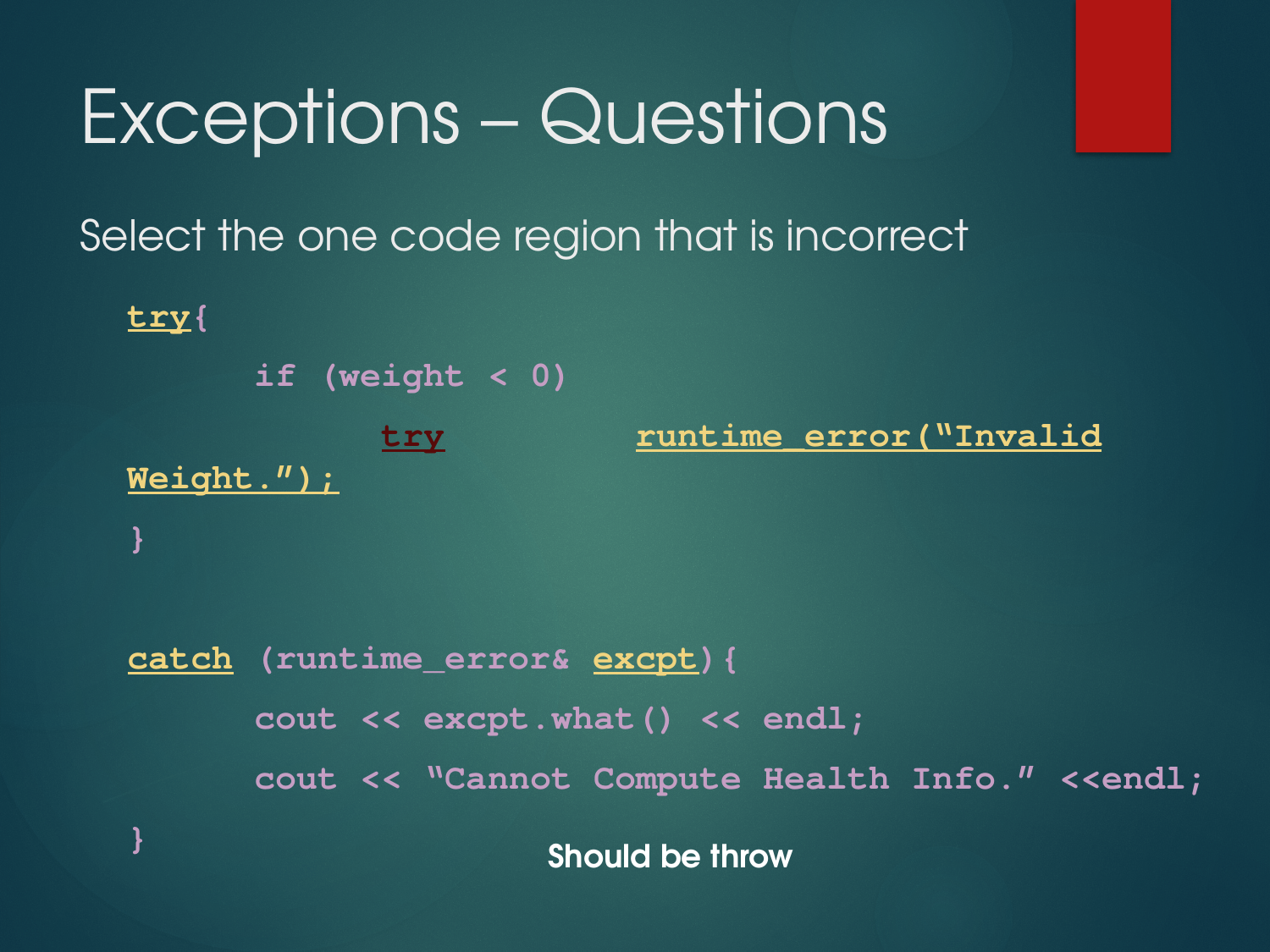

# Exceptions – Questions Select the one code region that is incorrect
try{
	if (weight < 0)
		try 		runtime_error(“Invalid Weight.”);
}

catch (runtime_error& excpt){
	cout << excpt.what() << endl;
	cout << “Cannot Compute Health Info.” <<endl;
}
Should be throw